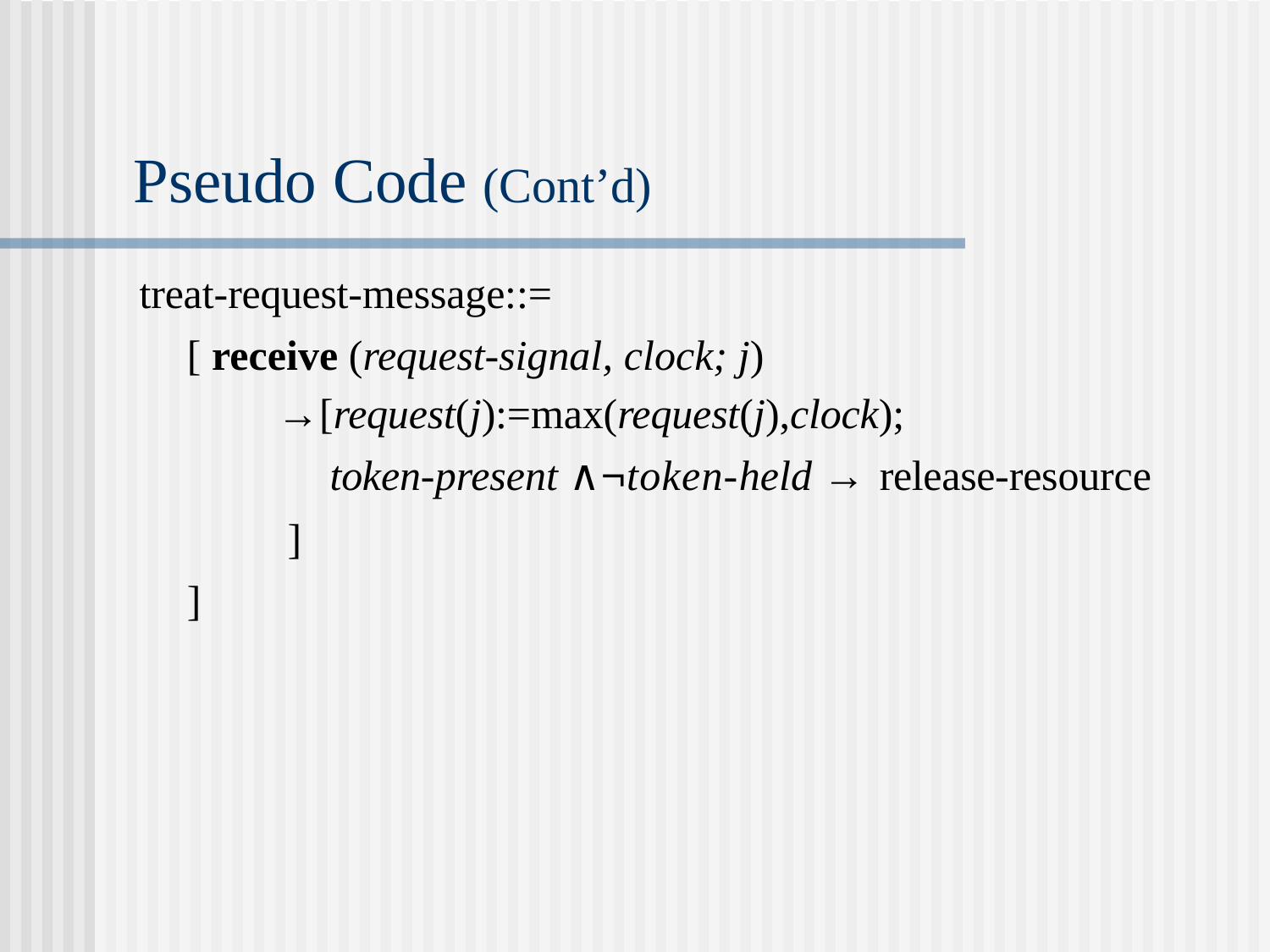

# Pseudo Code (Cont’d)
treat-request-message::=
[ receive (request-signal, clock; j)
→[request(j):=max(request(j),clock);
token-present ∧¬token-held → release-resource
]
]